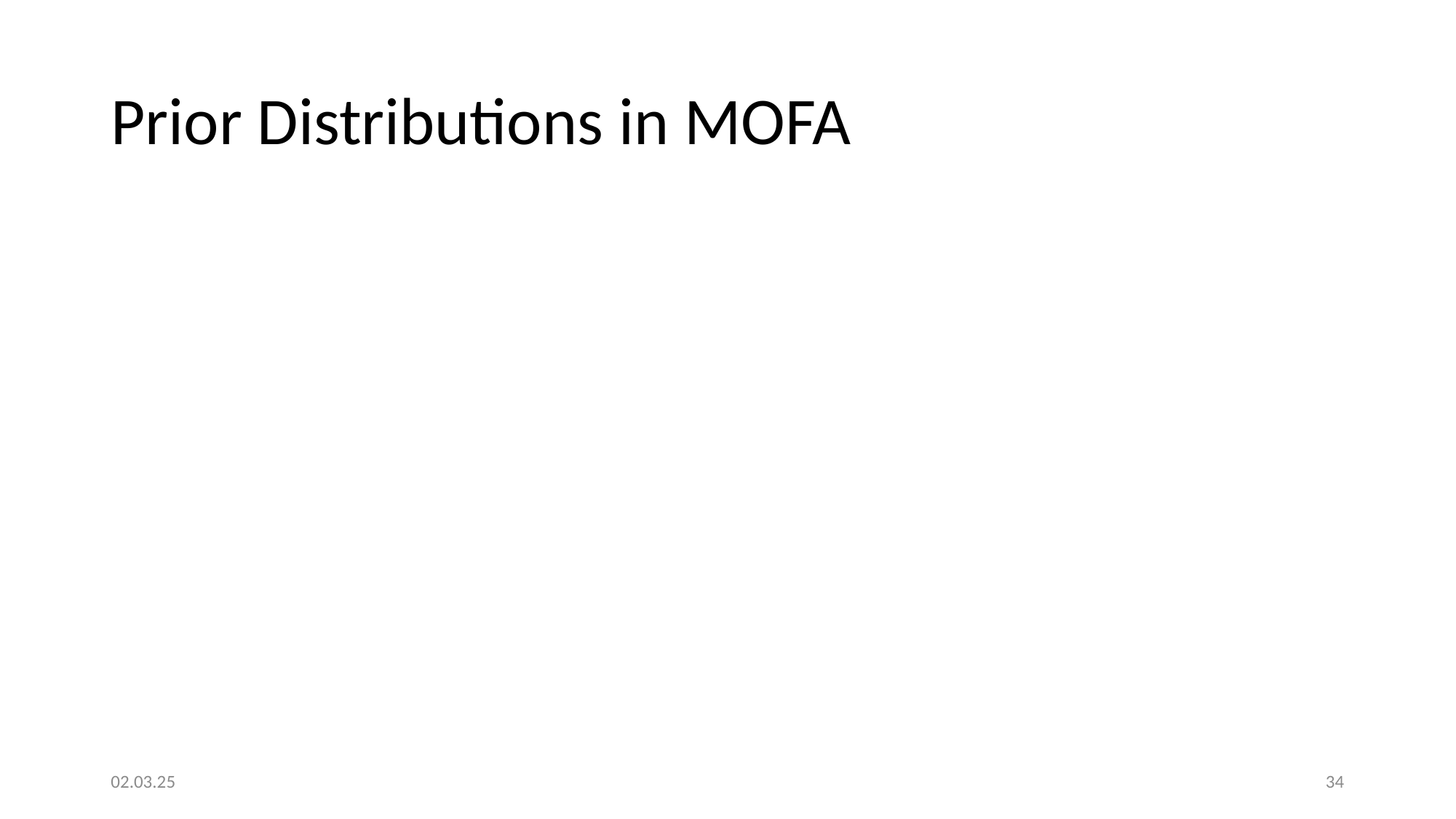

# Prior Distributions in MOFA

02.03.25
34